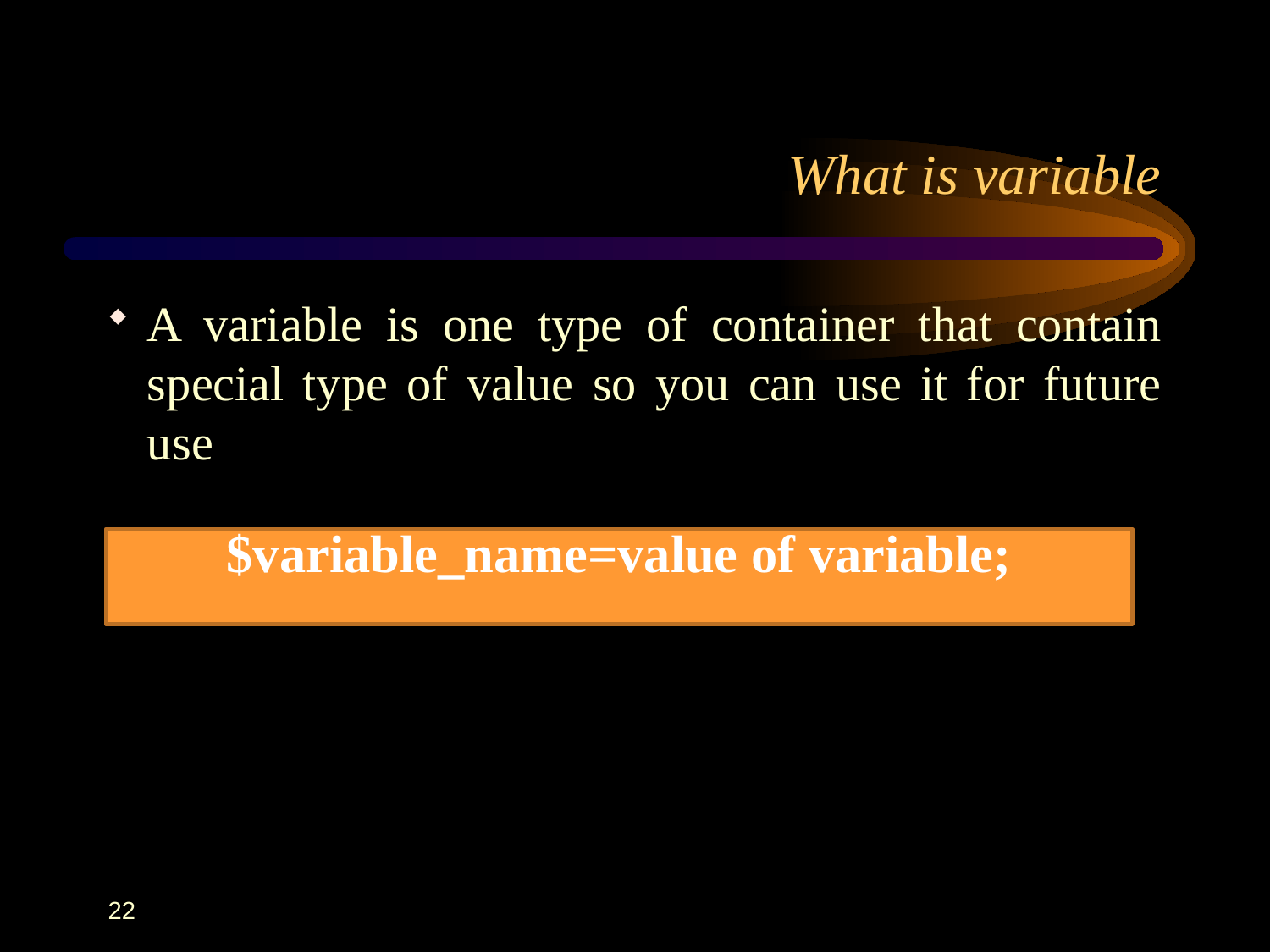

# What is variable
A variable is one type of container that contain special type of value so you can use it for future use
$variable_name=value of variable;

22